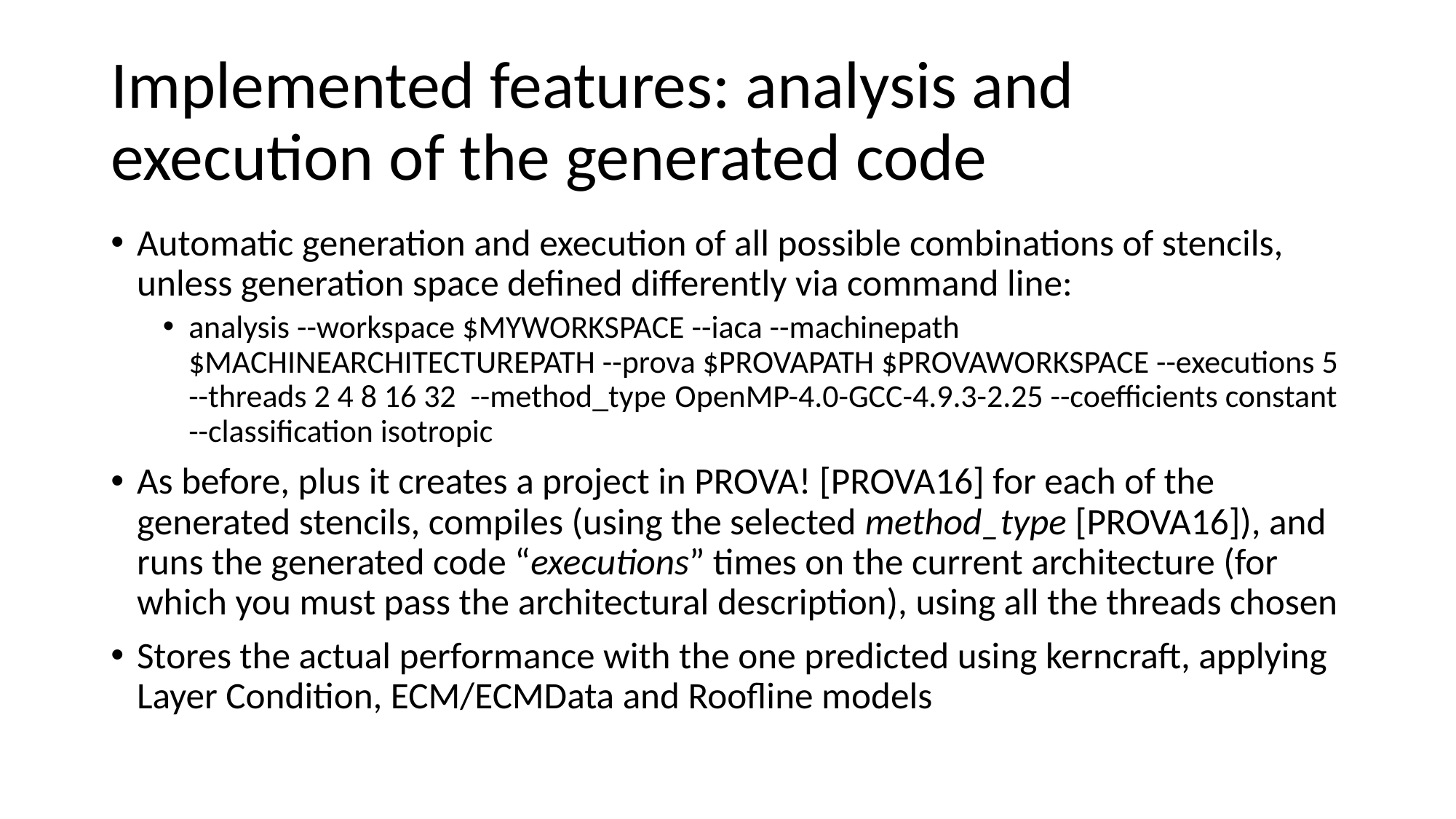

# Implemented features: analysis and execution of the generated code
Automatic generation and execution of all possible combinations of stencils, unless generation space defined differently via command line:
analysis --workspace $MYWORKSPACE --iaca --machinepath $MACHINEARCHITECTUREPATH --prova $PROVAPATH $PROVAWORKSPACE --executions 5 --threads 2 4 8 16 32  --method_type OpenMP-4.0-GCC-4.9.3-2.25 --coefficients constant --classification isotropic
As before, plus it creates a project in PROVA! [PROVA16] for each of the generated stencils, compiles (using the selected method_type [PROVA16]), and runs the generated code “executions” times on the current architecture (for which you must pass the architectural description), using all the threads chosen
Stores the actual performance with the one predicted using kerncraft, applying Layer Condition, ECM/ECMData and Roofline models